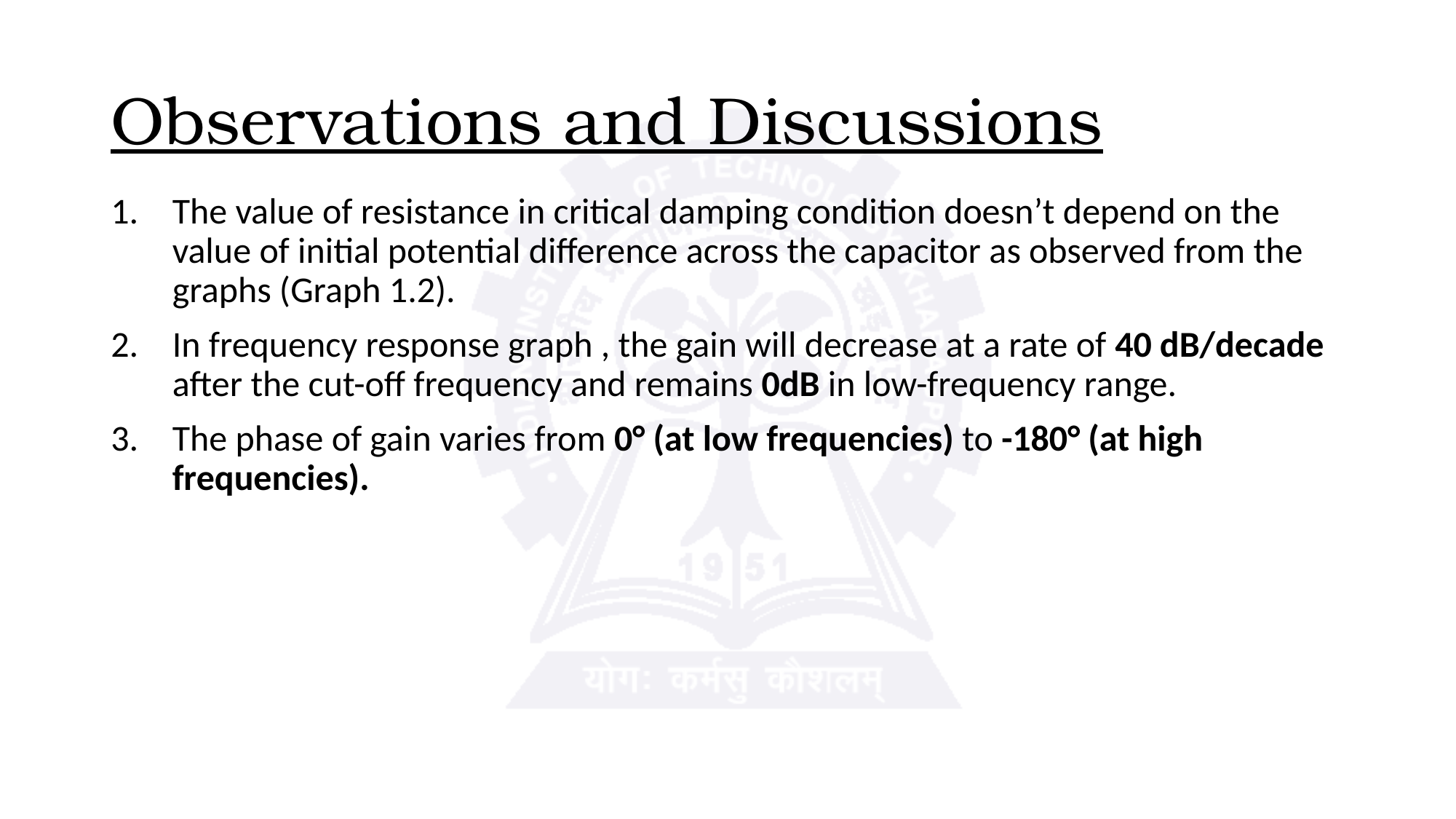

# Observations and Discussions
The value of resistance in critical damping condition doesn’t depend on the value of initial potential difference across the capacitor as observed from the graphs (Graph 1.2).
In frequency response graph , the gain will decrease at a rate of 40 dB/decade after the cut-off frequency and remains 0dB in low-frequency range.
The phase of gain varies from 0° (at low frequencies) to -180° (at high frequencies).